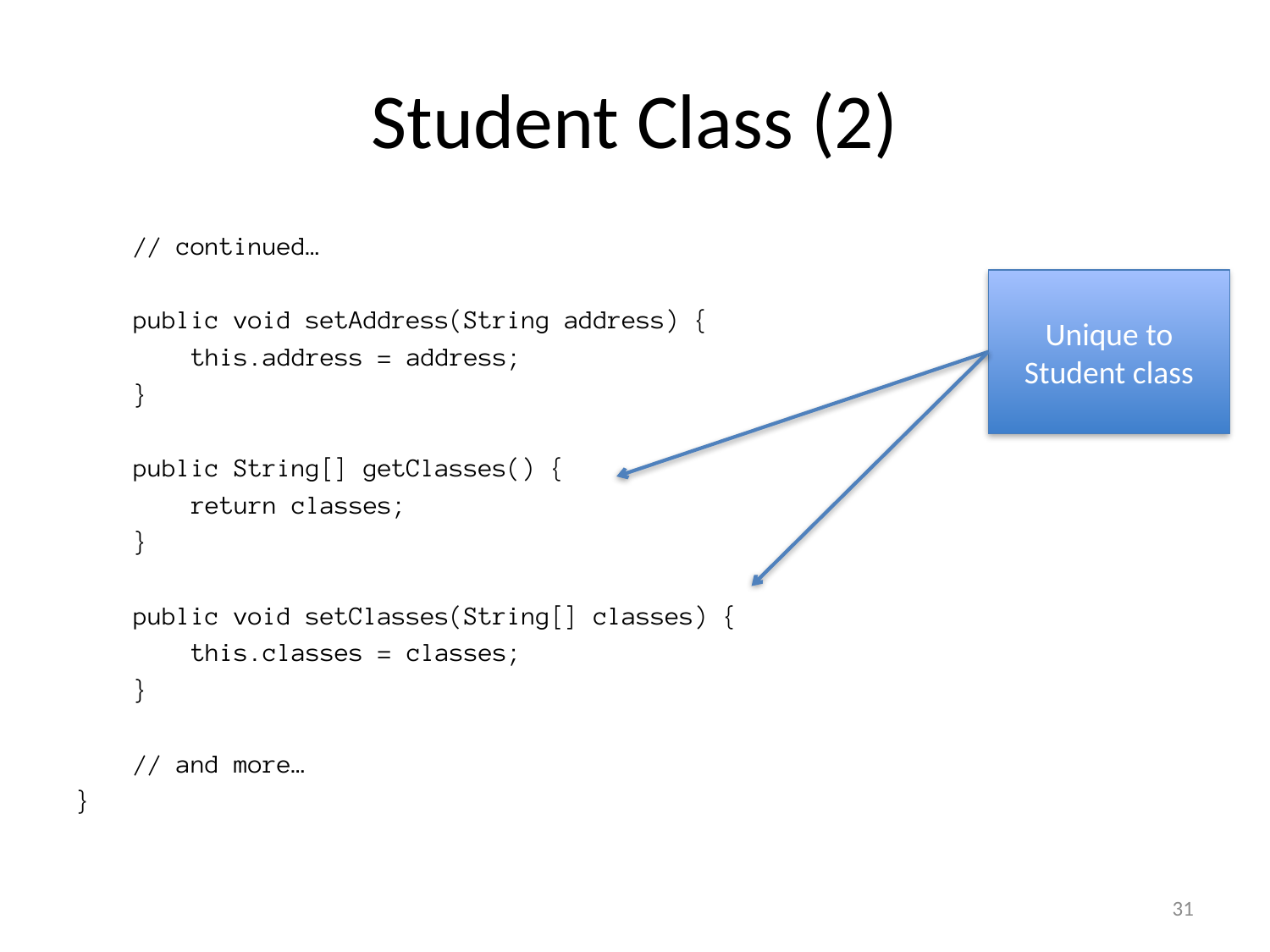

# Student Class (2)
    // continued…

    public void setAddress(String address) {
        this.address = address;
    }

    public String[] getClasses() {
        return classes;
    }

    public void setClasses(String[] classes) {
        this.classes = classes;
    }

    // and more…
}
Unique to Student class
31